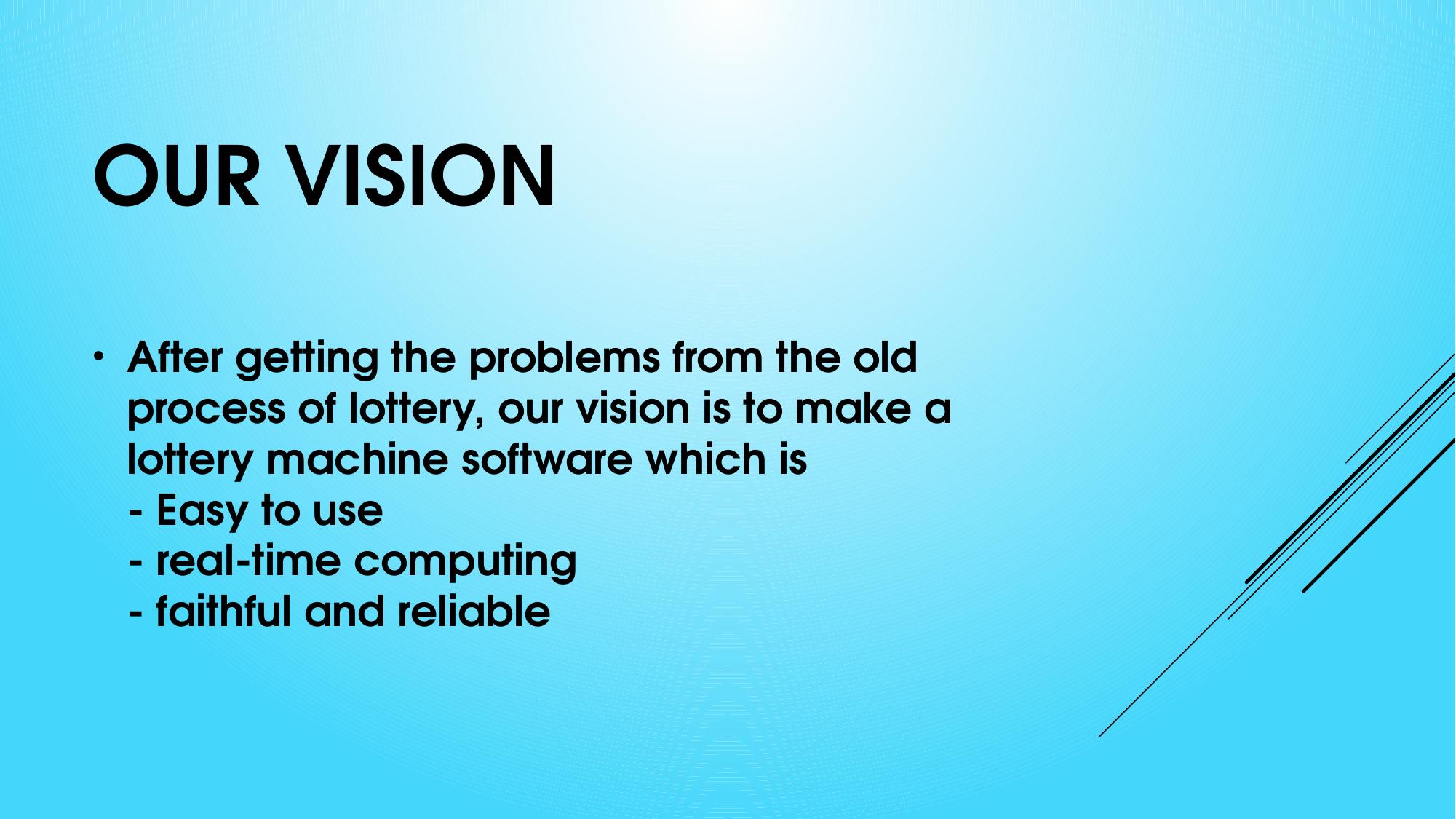

# Our vision
After getting the problems from the old process of lottery, our vision is to make a lottery machine software which is
- Easy to use
- real-time computing
- faithful and reliable